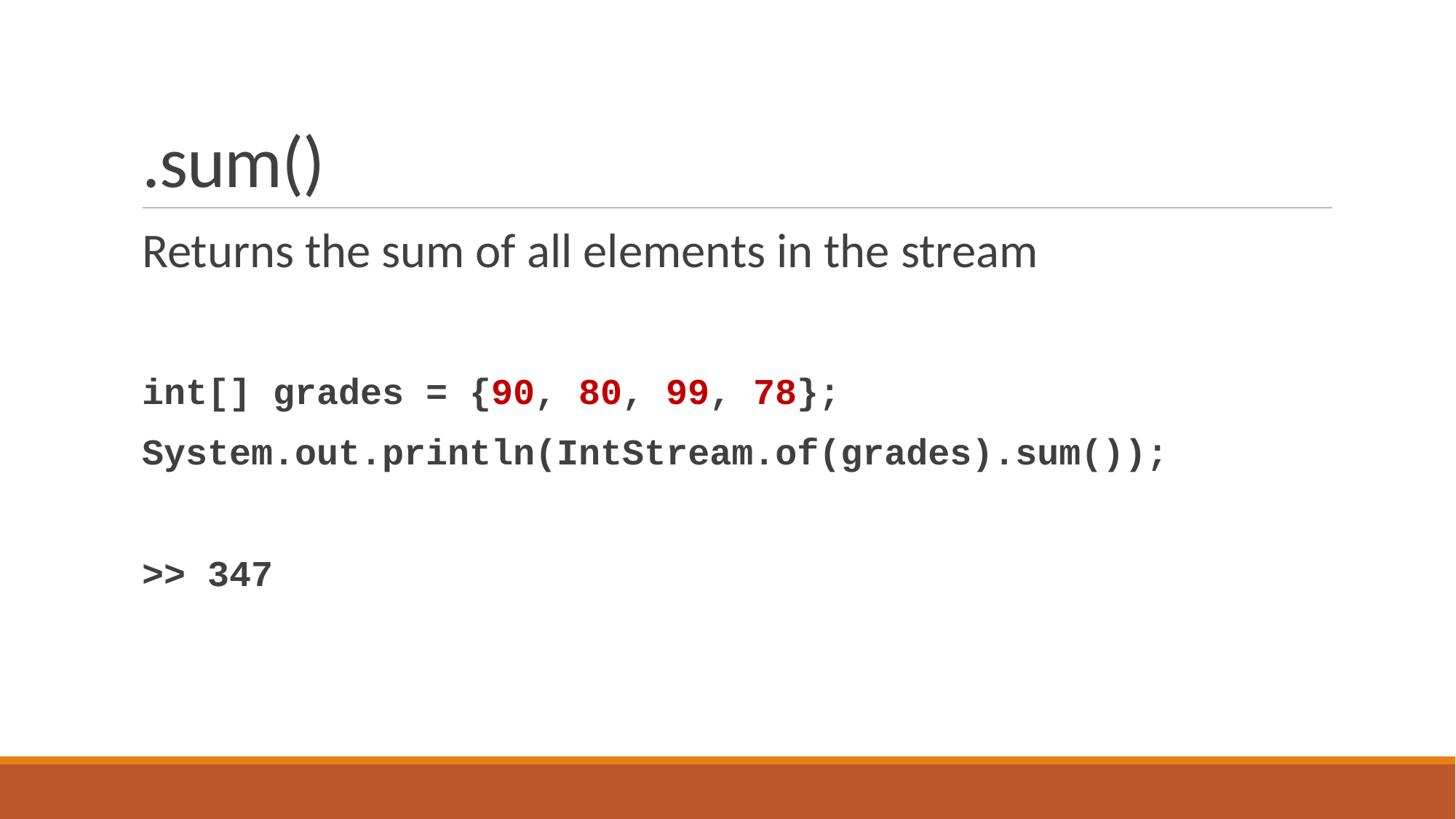

# .sum()
Returns the sum of all elements in the stream

int[] grades = {90, 80, 99, 78};
System.out.println(IntStream.of(grades).sum());

>> 347